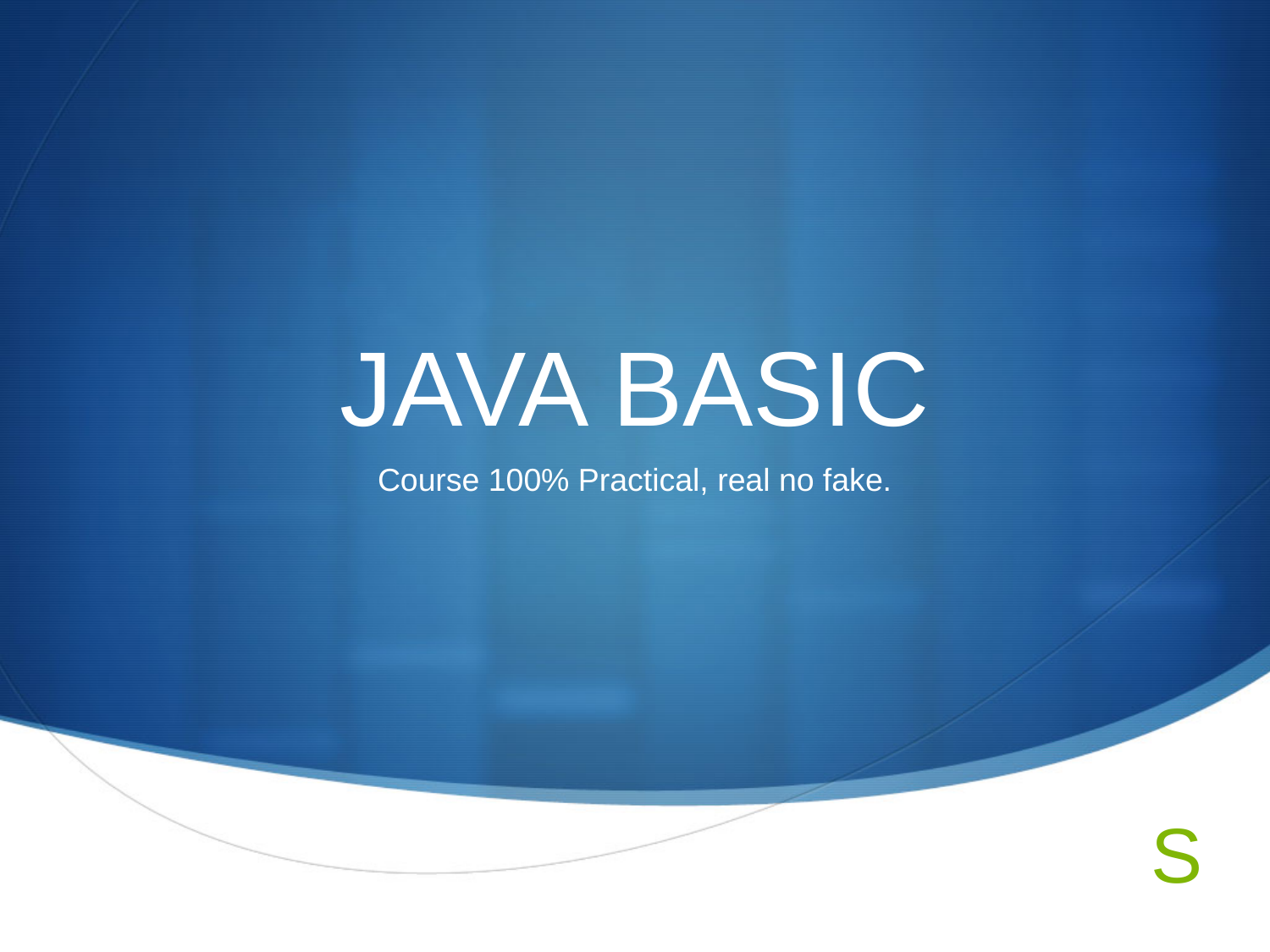

# JAVA BASIC
Course 100% Practical, real no fake.